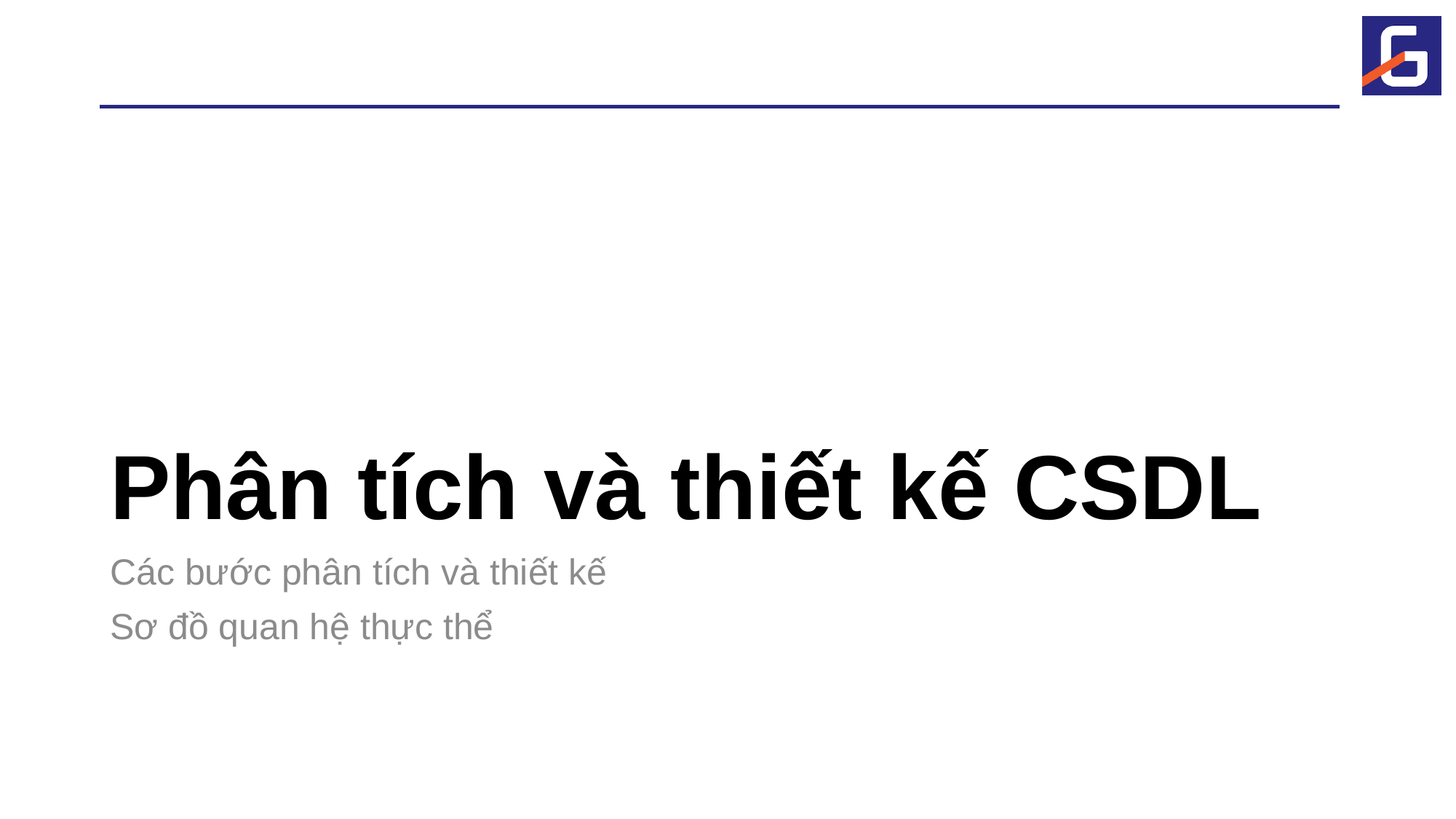

# Phân tích và thiết kế CSDL
Các bước phân tích và thiết kế
Sơ đồ quan hệ thực thể